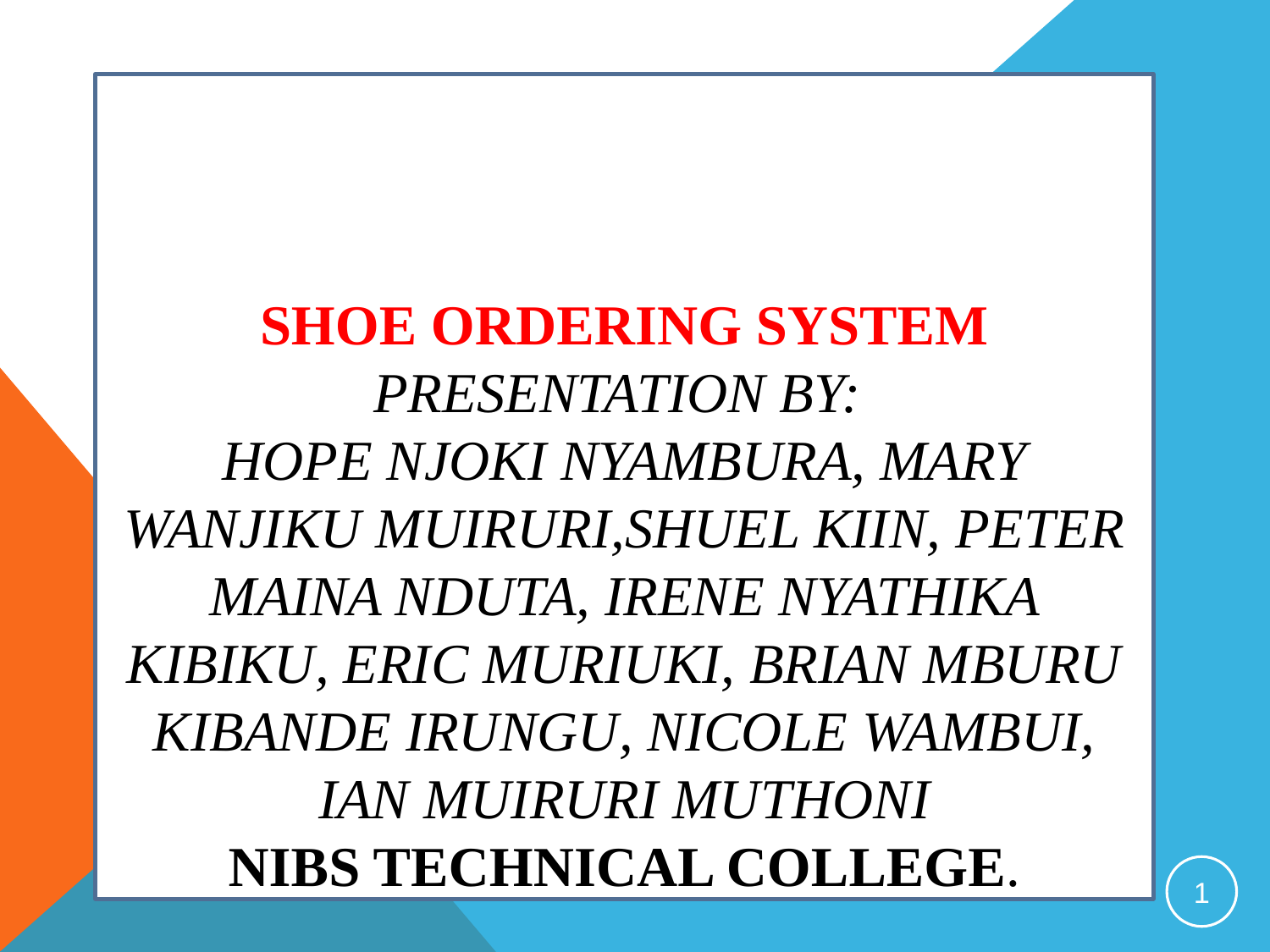

# SHOE ORDERING SYSTEM Presentation by: Hope Njoki Nyambura, Mary Wanjiku Muiruri,Shuel Kiin, Peter Maina Nduta, Irene Nyathika Kibiku, Eric Muriuki, Brian Mburu Kibande Irungu, Nicole Wambui, Ian Muiruri Muthoni NIBS Technical College.
1